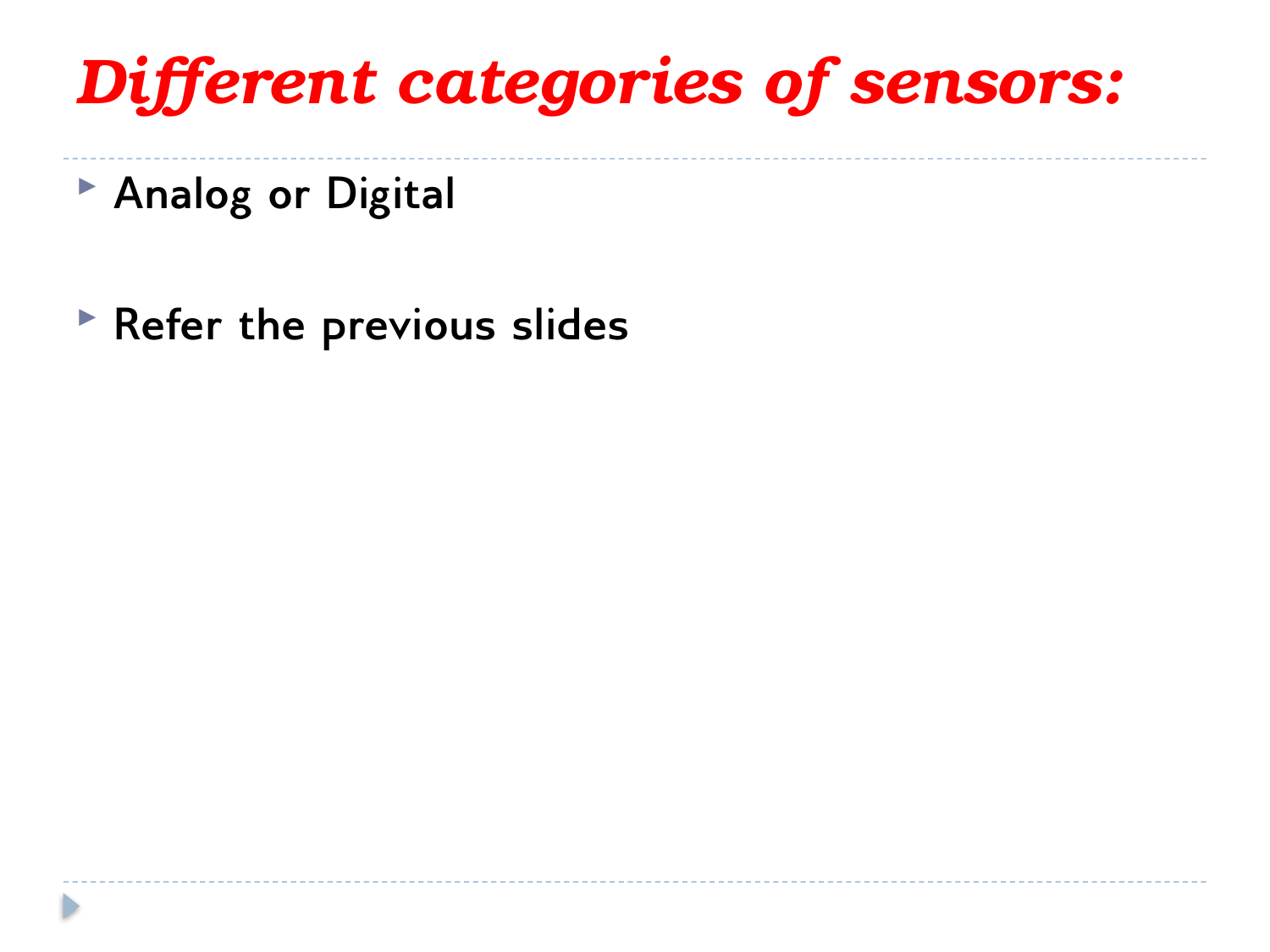

# Different categories of sensors:
Analog or Digital

Refer the previous slides